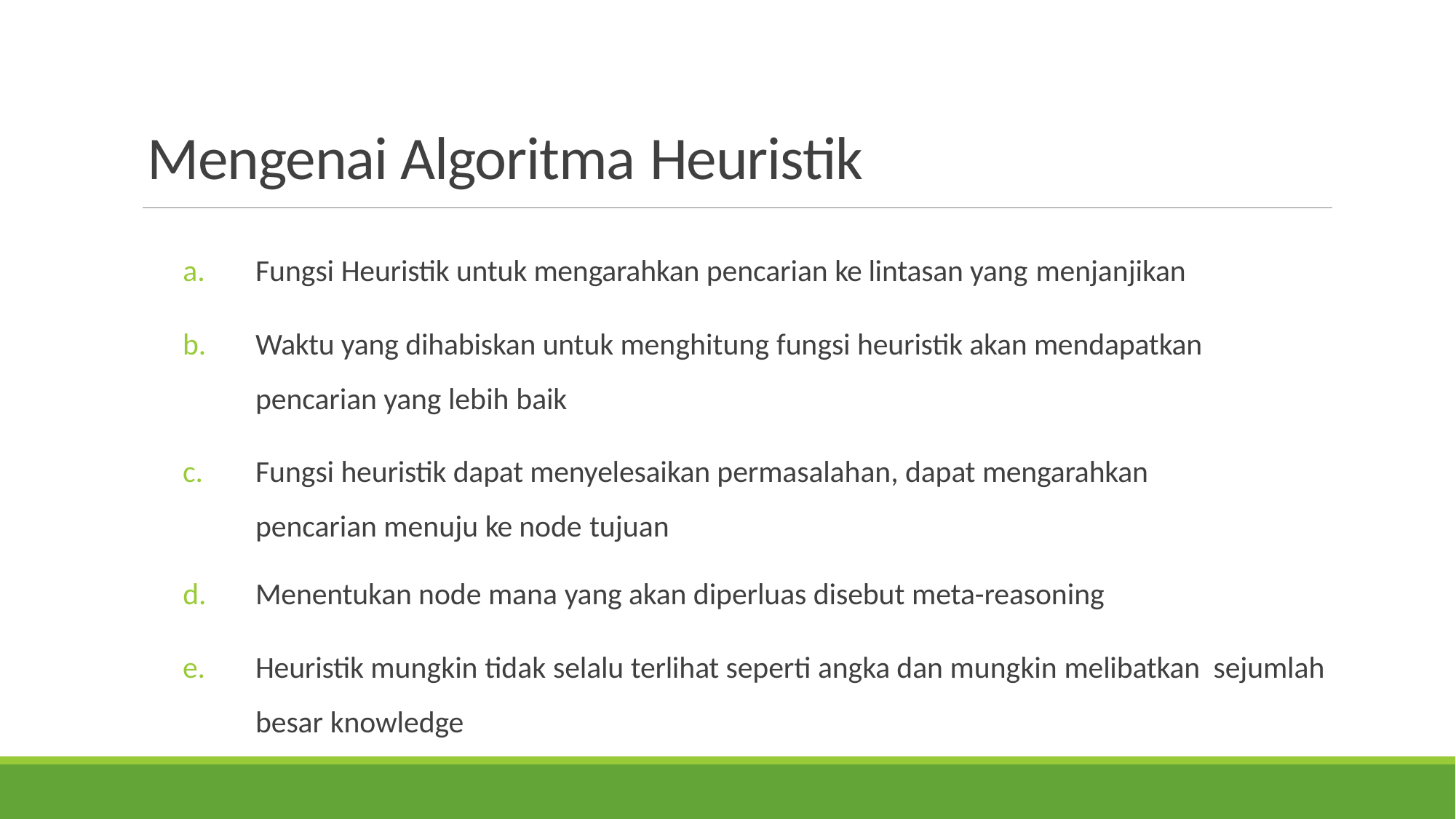

# Mengenai Algoritma Heuristik
Fungsi Heuristik untuk mengarahkan pencarian ke lintasan yang menjanjikan
Waktu yang dihabiskan untuk menghitung fungsi heuristik akan mendapatkan  pencarian yang lebih baik
Fungsi heuristik dapat menyelesaikan permasalahan, dapat mengarahkan  pencarian menuju ke node tujuan
Menentukan node mana yang akan diperluas disebut meta-reasoning
Heuristik mungkin tidak selalu terlihat seperti angka dan mungkin melibatkan  sejumlah besar knowledge